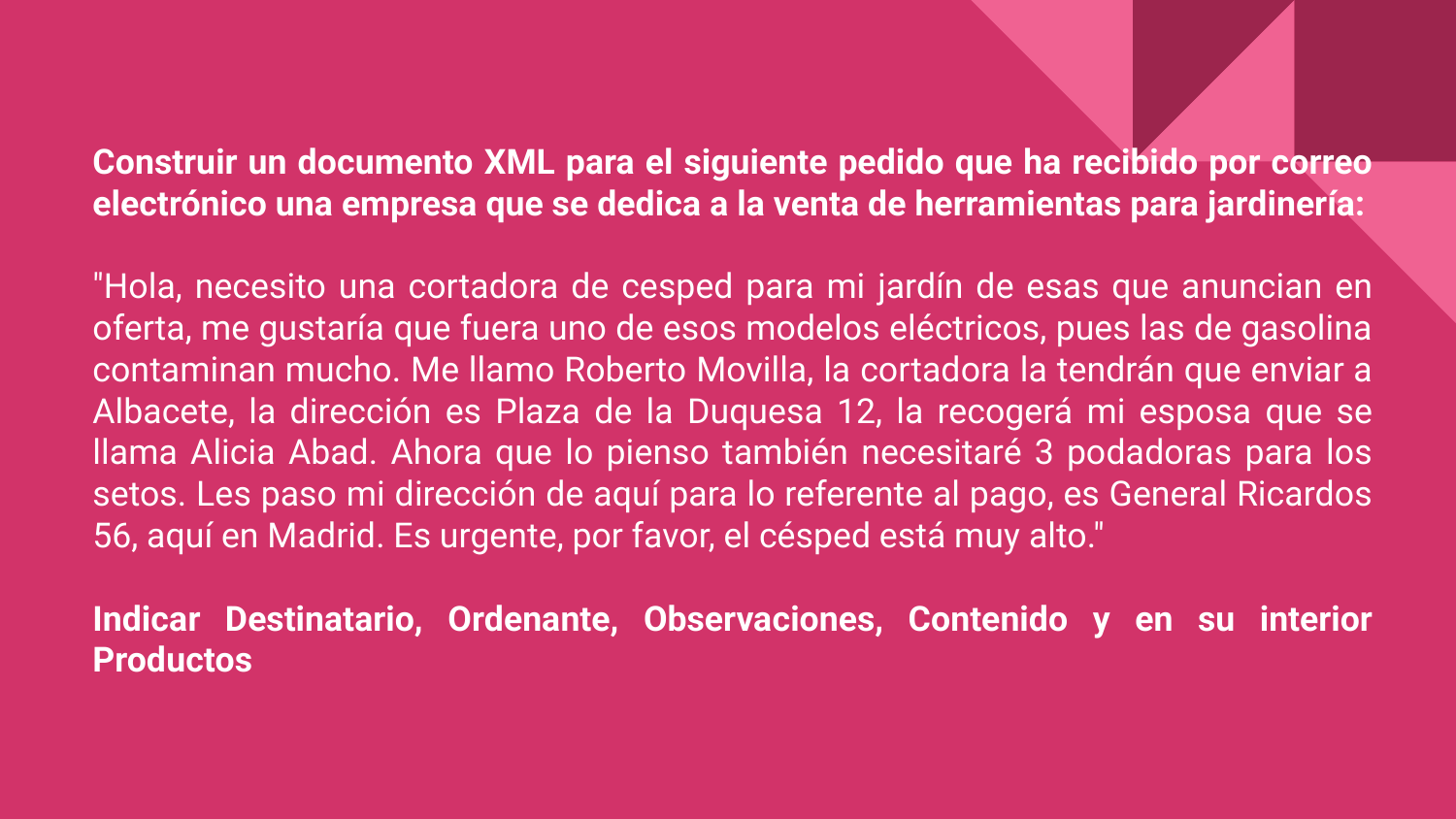

# Construir un documento XML para el siguiente pedido que ha recibido por correo electrónico una empresa que se dedica a la venta de herramientas para jardinería:

"Hola, necesito una cortadora de cesped para mi jardín de esas que anuncian en oferta, me gustaría que fuera uno de esos modelos eléctricos, pues las de gasolina contaminan mucho. Me llamo Roberto Movilla, la cortadora la tendrán que enviar a Albacete, la dirección es Plaza de la Duquesa 12, la recogerá mi esposa que se llama Alicia Abad. Ahora que lo pienso también necesitaré 3 podadoras para los setos. Les paso mi dirección de aquí para lo referente al pago, es General Ricardos 56, aquí en Madrid. Es urgente, por favor, el césped está muy alto."

Indicar Destinatario, Ordenante, Observaciones, Contenido y en su interior Productos